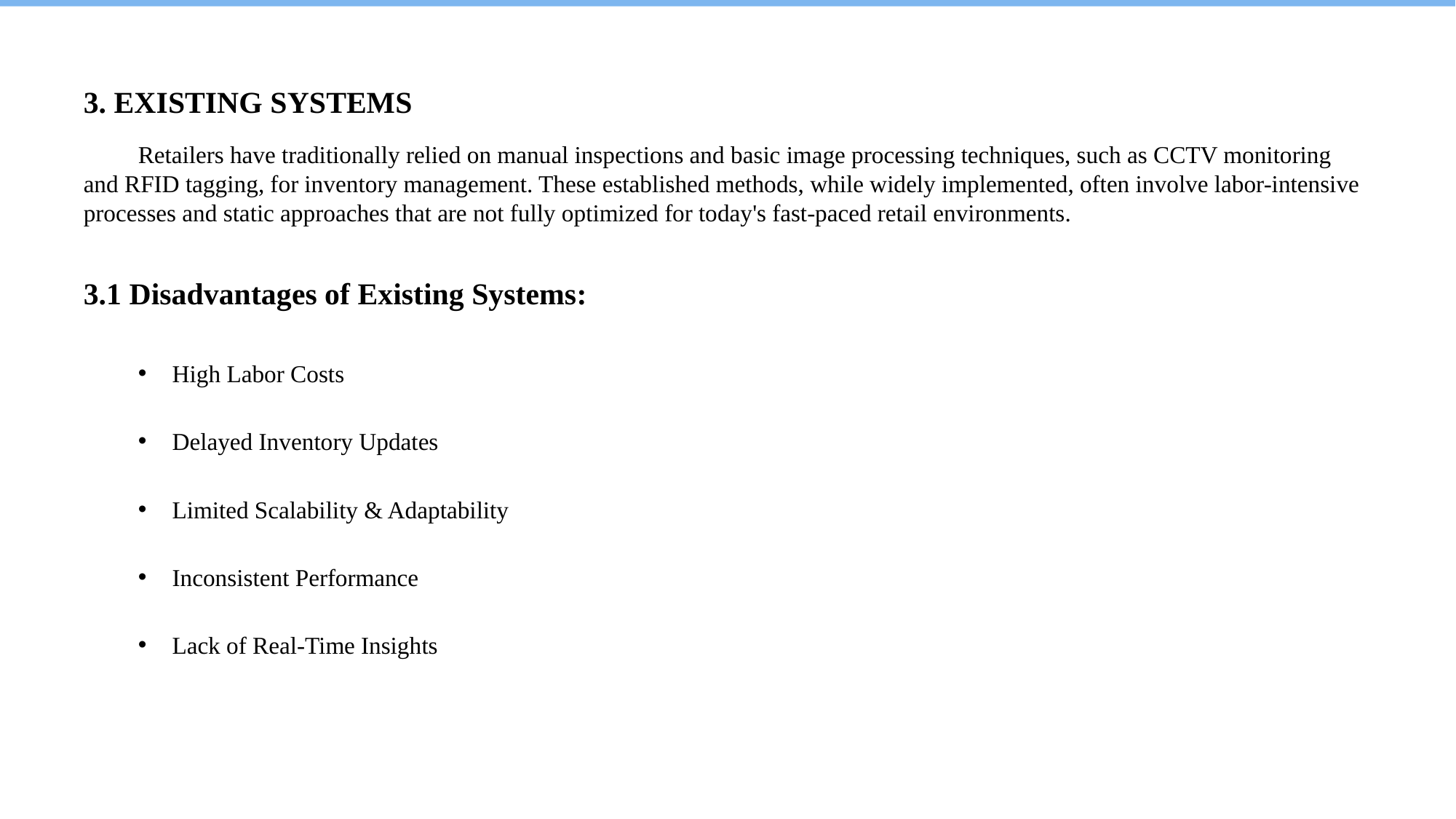

# 3. EXISTING SYSTEMS
Retailers have traditionally relied on manual inspections and basic image processing techniques, such as CCTV monitoring and RFID tagging, for inventory management. These established methods, while widely implemented, often involve labor-intensive processes and static approaches that are not fully optimized for today's fast-paced retail environments.

3.1 Disadvantages of Existing Systems:

High Labor Costs

Delayed Inventory Updates

Limited Scalability & Adaptability

Inconsistent Performance

Lack of Real-Time Insights